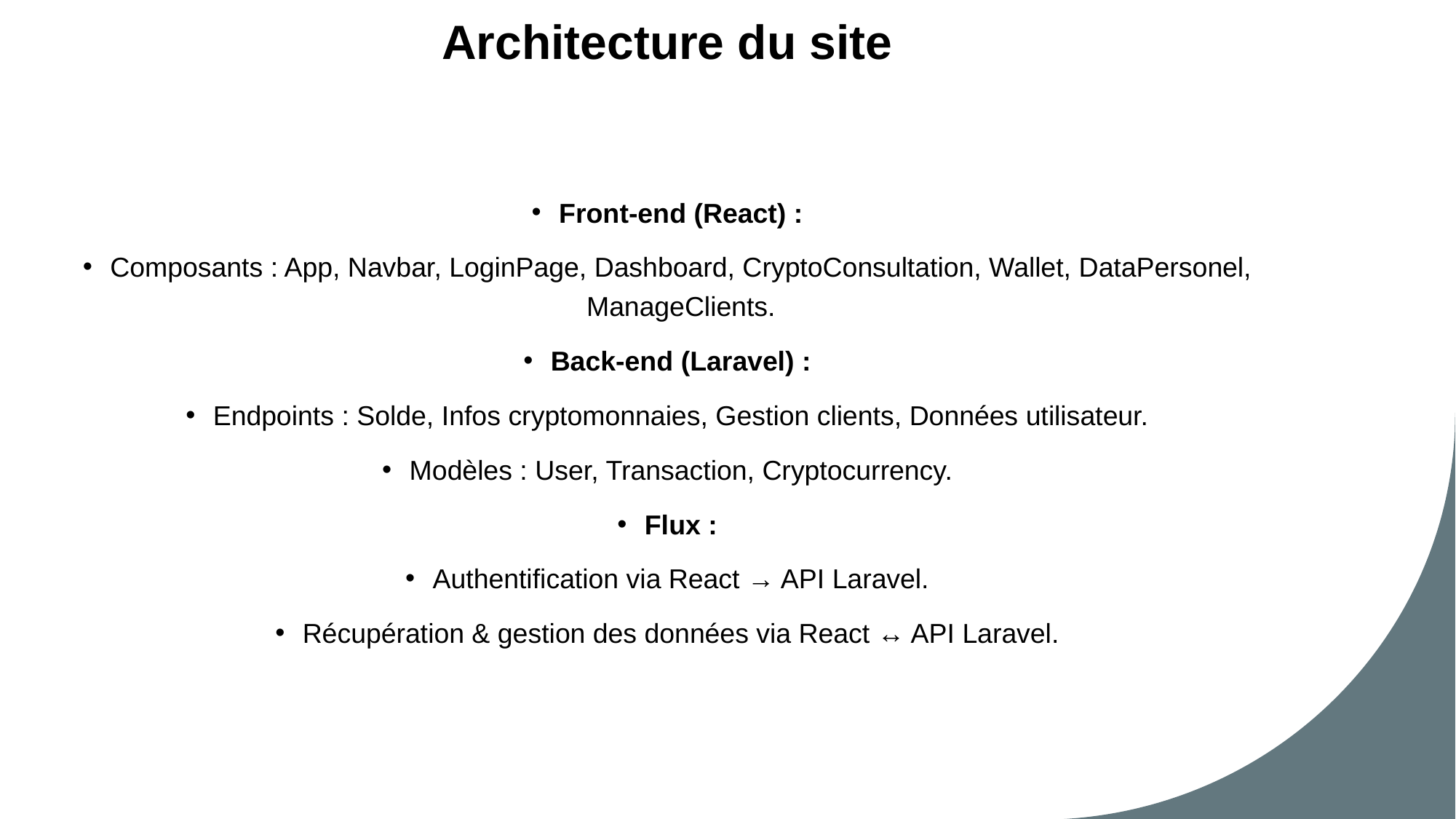

# Architecture du site

Front-end (React) :
Composants : App, Navbar, LoginPage, Dashboard, CryptoConsultation, Wallet, DataPersonel, ManageClients.
Back-end (Laravel) :
Endpoints : Solde, Infos cryptomonnaies, Gestion clients, Données utilisateur.
Modèles : User, Transaction, Cryptocurrency.
Flux :
Authentification via React → API Laravel.
Récupération & gestion des données via React ↔ API Laravel.